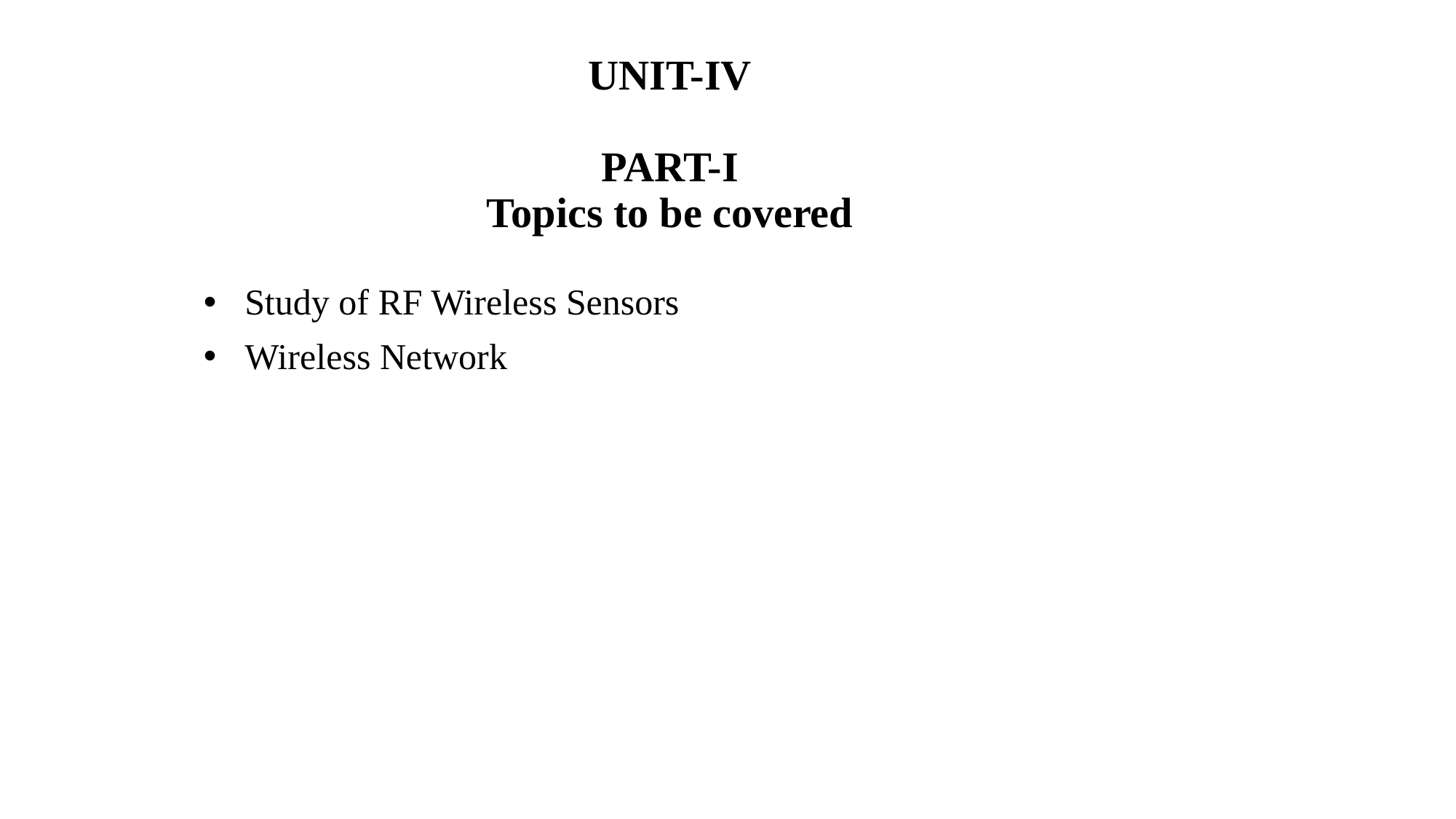

# UNIT-IV PART-I Topics to be covered

Study of RF Wireless Sensors
Wireless Network